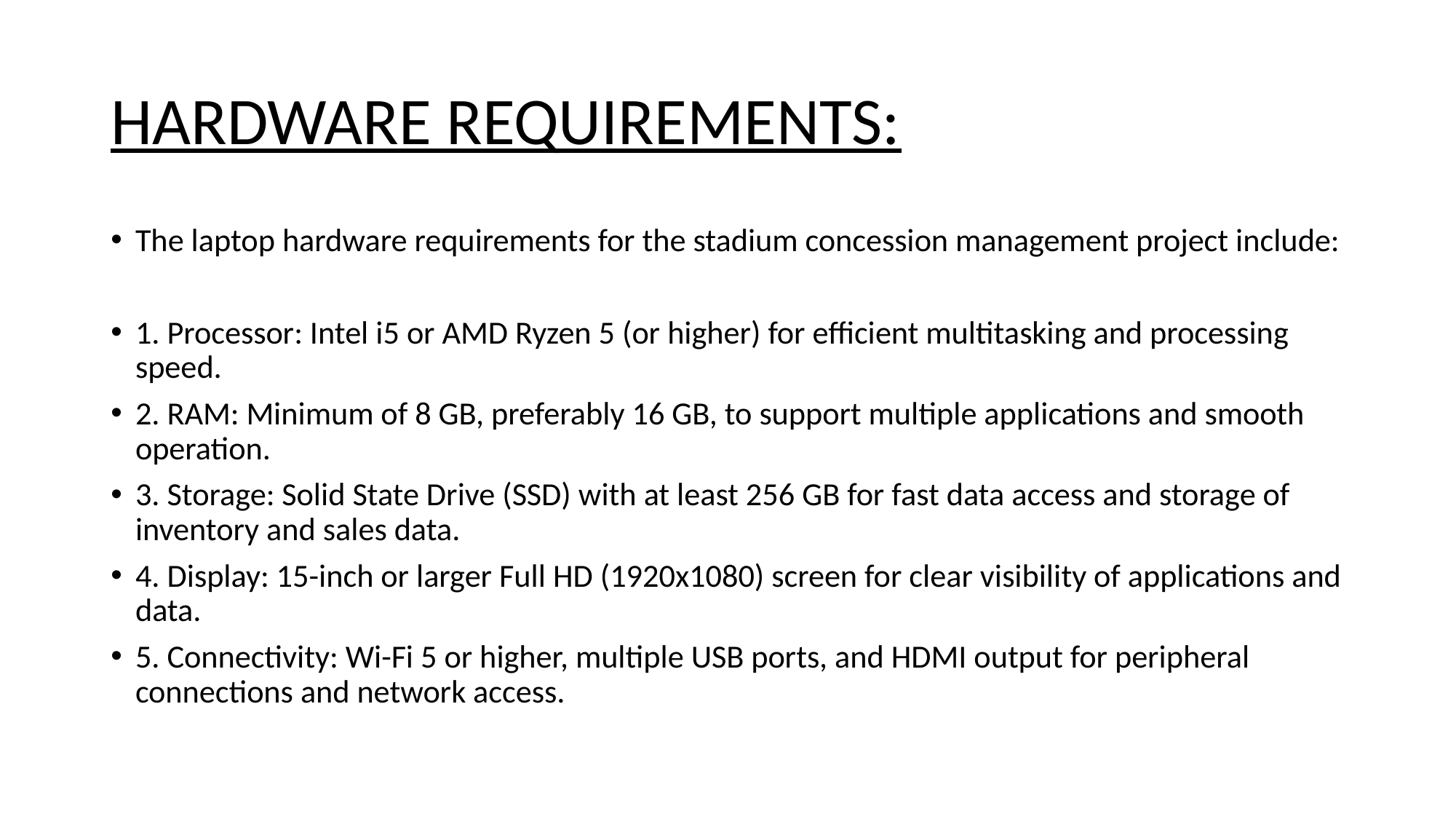

# HARDWARE REQUIREMENTS:
The laptop hardware requirements for the stadium concession management project include:

1. Processor: Intel i5 or AMD Ryzen 5 (or higher) for efficient multitasking and processing speed.
2. RAM: Minimum of 8 GB, preferably 16 GB, to support multiple applications and smooth operation.
3. Storage: Solid State Drive (SSD) with at least 256 GB for fast data access and storage of inventory and sales data.
4. Display: 15-inch or larger Full HD (1920x1080) screen for clear visibility of applications and data.
5. Connectivity: Wi-Fi 5 or higher, multiple USB ports, and HDMI output for peripheral connections and network access.